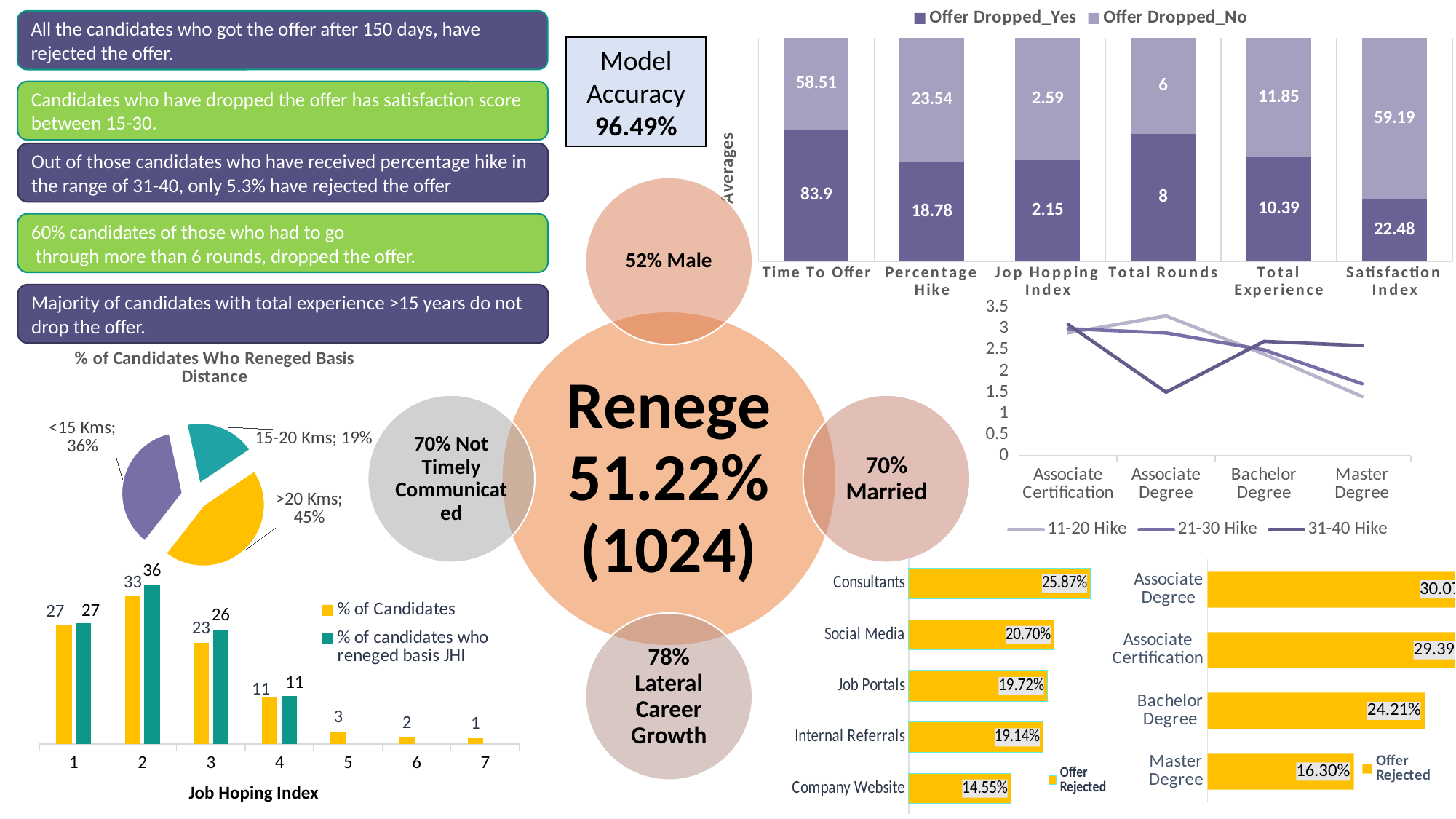

### Chart

| Category | Offer Dropped_Yes | Offer Dropped_No |
|---|---|---|
| Time To Offer | 83.9 | 58.51 |
| Percentage Hike | 18.78 | 23.54 |
| Jop Hopping Index | 2.15 | 2.59 |
| Total Rounds | 8.0 | 6.0 |
| Total Experience | 10.39 | 11.85 |
| Satisfaction Index | 22.48 | 59.19 |
All the candidates who got the offer after 150 days, have rejected the offer.
Model Accuracy 96.49%
Candidates who have dropped the offer has satisfaction score between 15-30.
Out of those candidates who have received percentage hike in the range of 31-40, only 5.3% have rejected the offer
Renege 51.22% (1024)
52% Male
70% Married
78% Lateral Career Growth
70% Not Timely Communicated
60% candidates of those who had to go
 through more than 6 rounds, dropped the offer.
Majority of candidates with total experience >15 years do not drop the offer.

### Chart

| Category | 11-20 Hike | 21-30 Hike | 31-40 Hike |
|---|---|---|---|
| Associate Certification | 2.9 | 3.0 | 3.1 |
| Associate Degree | 3.3 | 2.9 | 1.5 |
| Bachelor Degree | 2.4 | 2.5 | 2.7 |
| Master Degree | 1.4 | 1.7 | 2.6 |

### Chart: % of Candidates Who Reneged Basis Distance

| Category | Series 1 |
|---|---|
| >20 Kms | 0.45 |
| <15 Kms | 0.36 |
| 15-20 Kms | 0.19 |

### Chart

| Category | Offer Rejected |
|---|---|
| Company Website | 0.1455 |
| Internal Referrals | 0.1914 |
| Job Portals | 0.1972 |
| Social Media | 0.207 |
| Consultants | 0.2587 |

### Chart

| Category | Offer Rejected |
|---|---|
| Master Degree | 0.163 |
| Bachelor Degree | 0.2421 |
| Associate Certification | 0.2939 |
| Associate Degree | 0.3007 |

### Chart

| Category | % of Candidates | % of candidates who reneged basis JHI |
|---|---|---|
| 1 | 26.91 | 27.35 |
| 2 | 33.36 | 35.93 |
| 3 | 22.91 | 25.87 |
| 4 | 10.75 | 10.84 |
| 5 | 2.9 | None |
| 6 | 1.6 | None |
| 7 | 1.4 | None |
Job Hoping Index